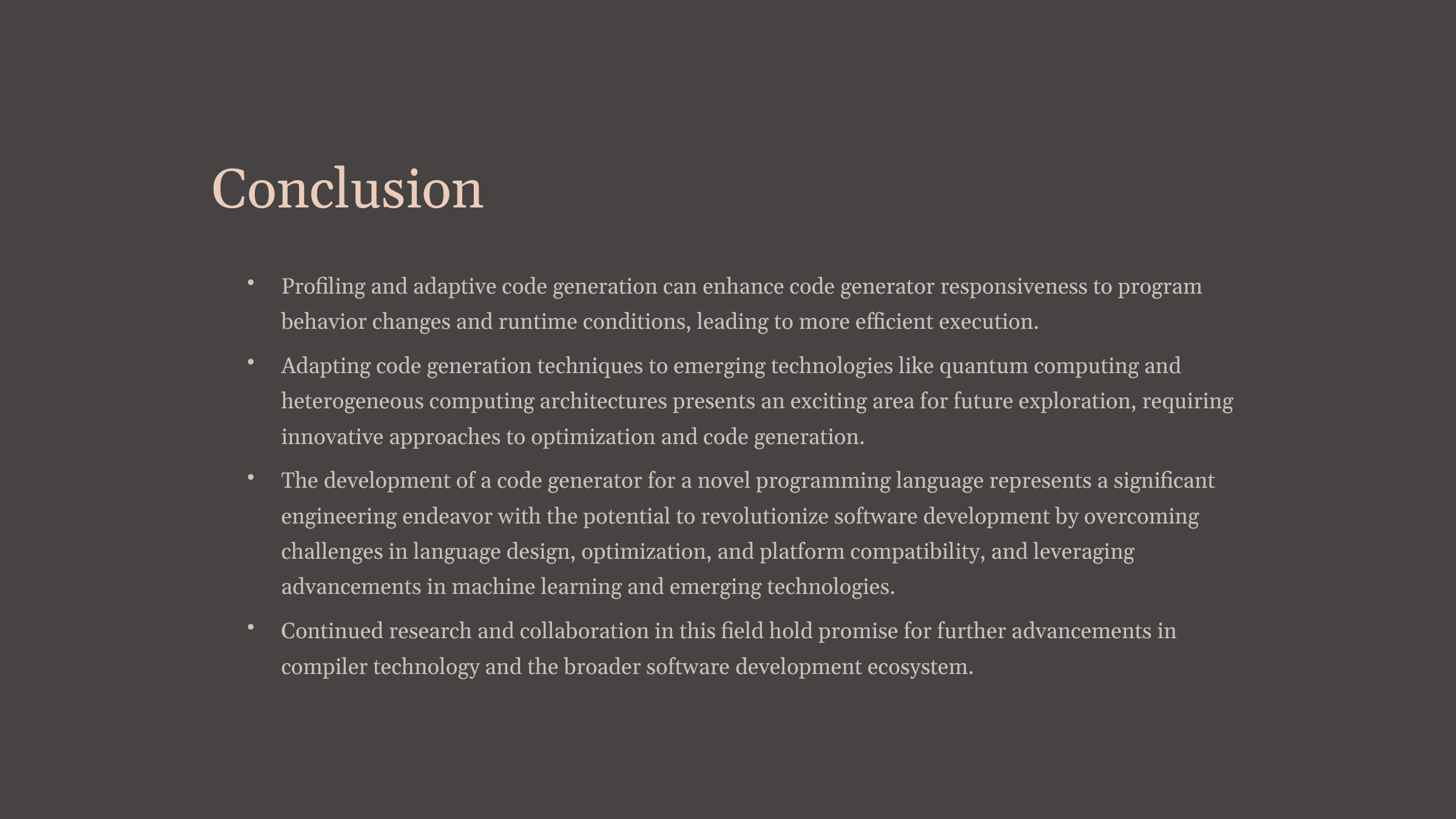

Conclusion
Profiling and adaptive code generation can enhance code generator responsiveness to program behavior changes and runtime conditions, leading to more efficient execution.
Adapting code generation techniques to emerging technologies like quantum computing and heterogeneous computing architectures presents an exciting area for future exploration, requiring innovative approaches to optimization and code generation.
The development of a code generator for a novel programming language represents a significant engineering endeavor with the potential to revolutionize software development by overcoming challenges in language design, optimization, and platform compatibility, and leveraging advancements in machine learning and emerging technologies.
Continued research and collaboration in this field hold promise for further advancements in compiler technology and the broader software development ecosystem.